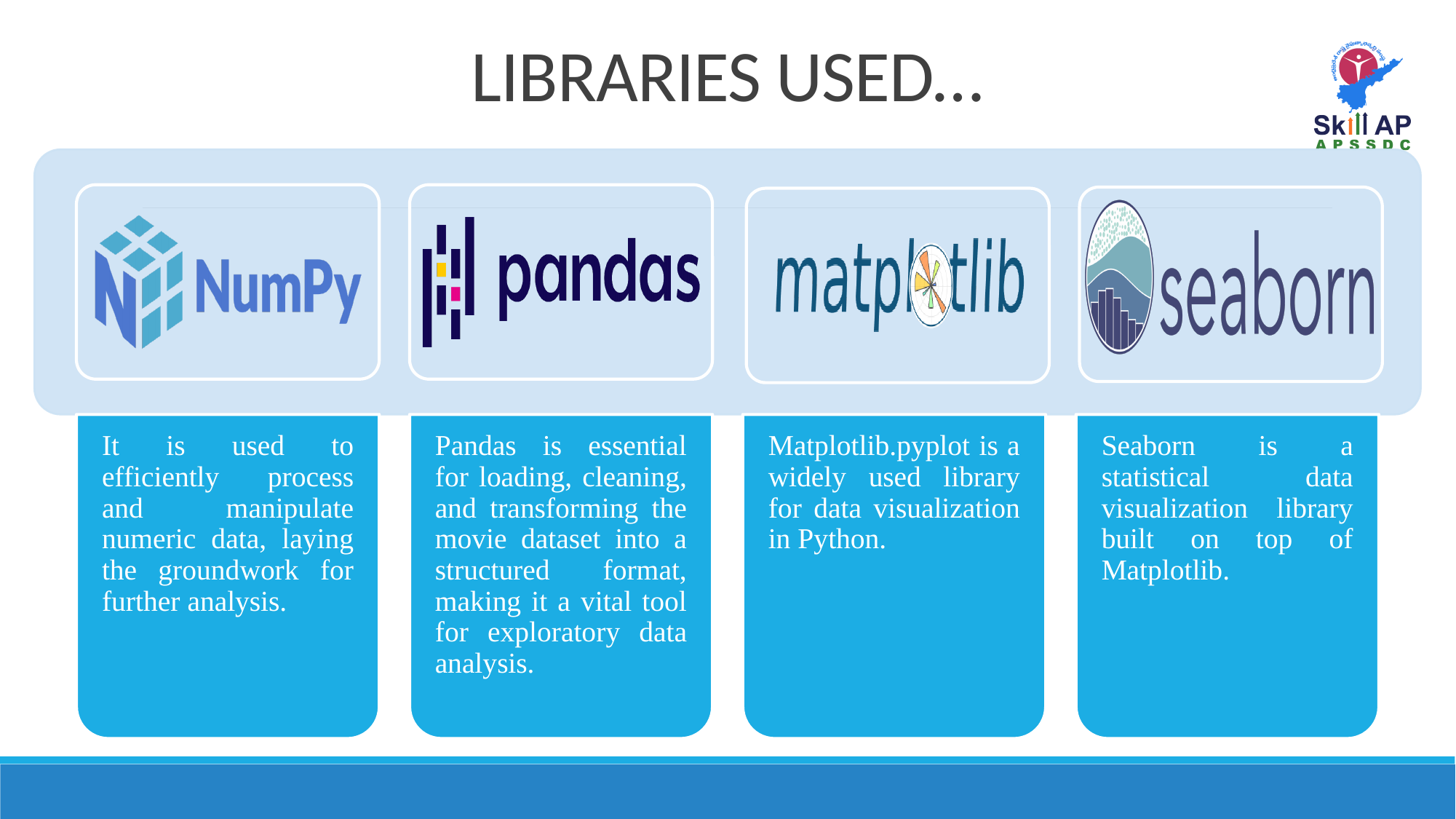

# LIBRARIES USED…
It is used to efficiently process and manipulate numeric data, laying the groundwork for further analysis.
Pandas is essential for loading, cleaning, and transforming the movie dataset into a structured format, making it a vital tool for exploratory data analysis.
Matplotlib.pyplot is a widely used library for data visualization in Python.
Seaborn is a statistical data visualization library built on top of Matplotlib.